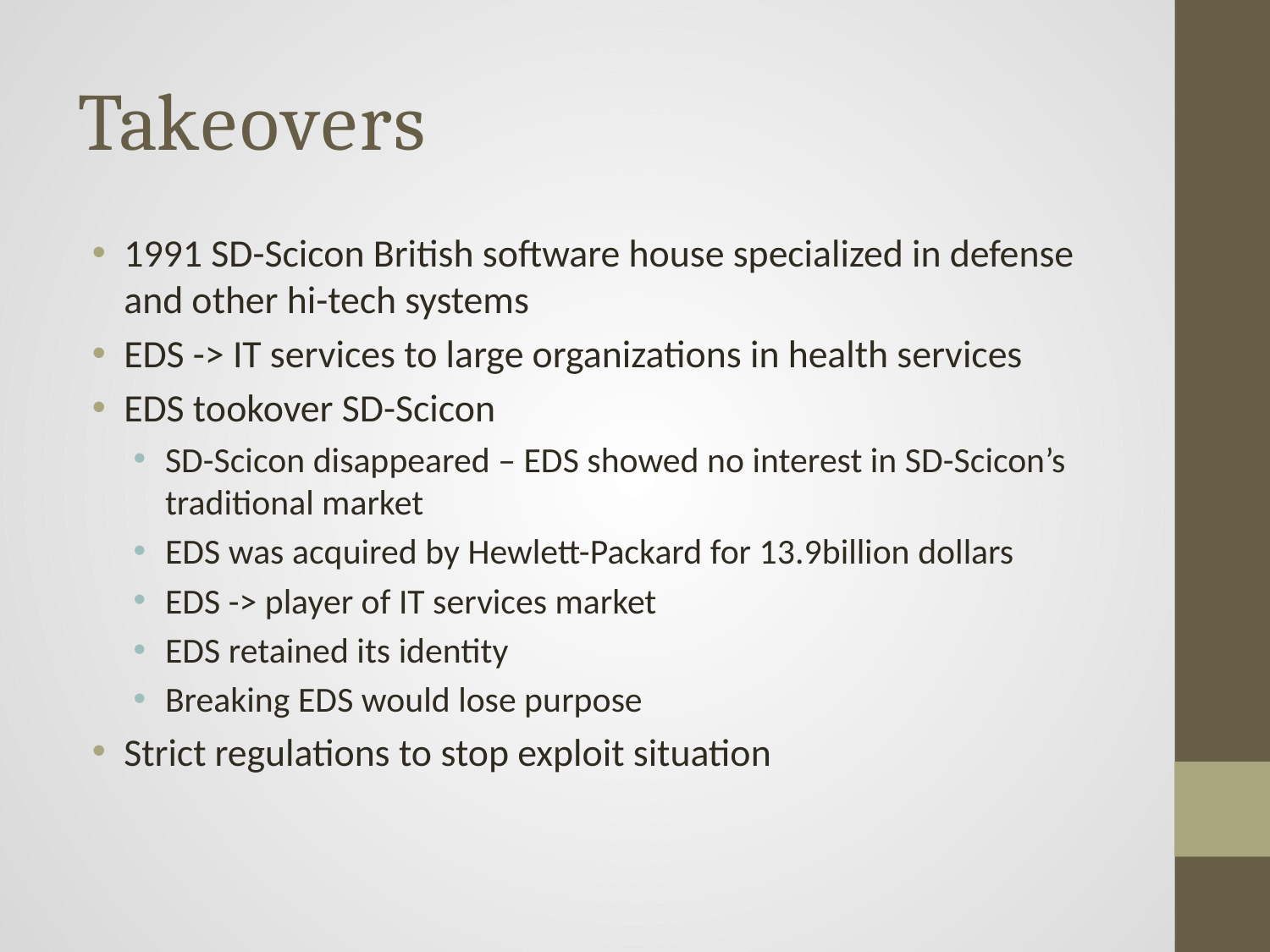

# Takeovers
1991 SD-Scicon British software house specialized in defense and other hi-tech systems
EDS -> IT services to large organizations in health services
EDS tookover SD-Scicon
SD-Scicon disappeared – EDS showed no interest in SD-Scicon’s traditional market
EDS was acquired by Hewlett-Packard for 13.9billion dollars
EDS -> player of IT services market
EDS retained its identity
Breaking EDS would lose purpose
Strict regulations to stop exploit situation